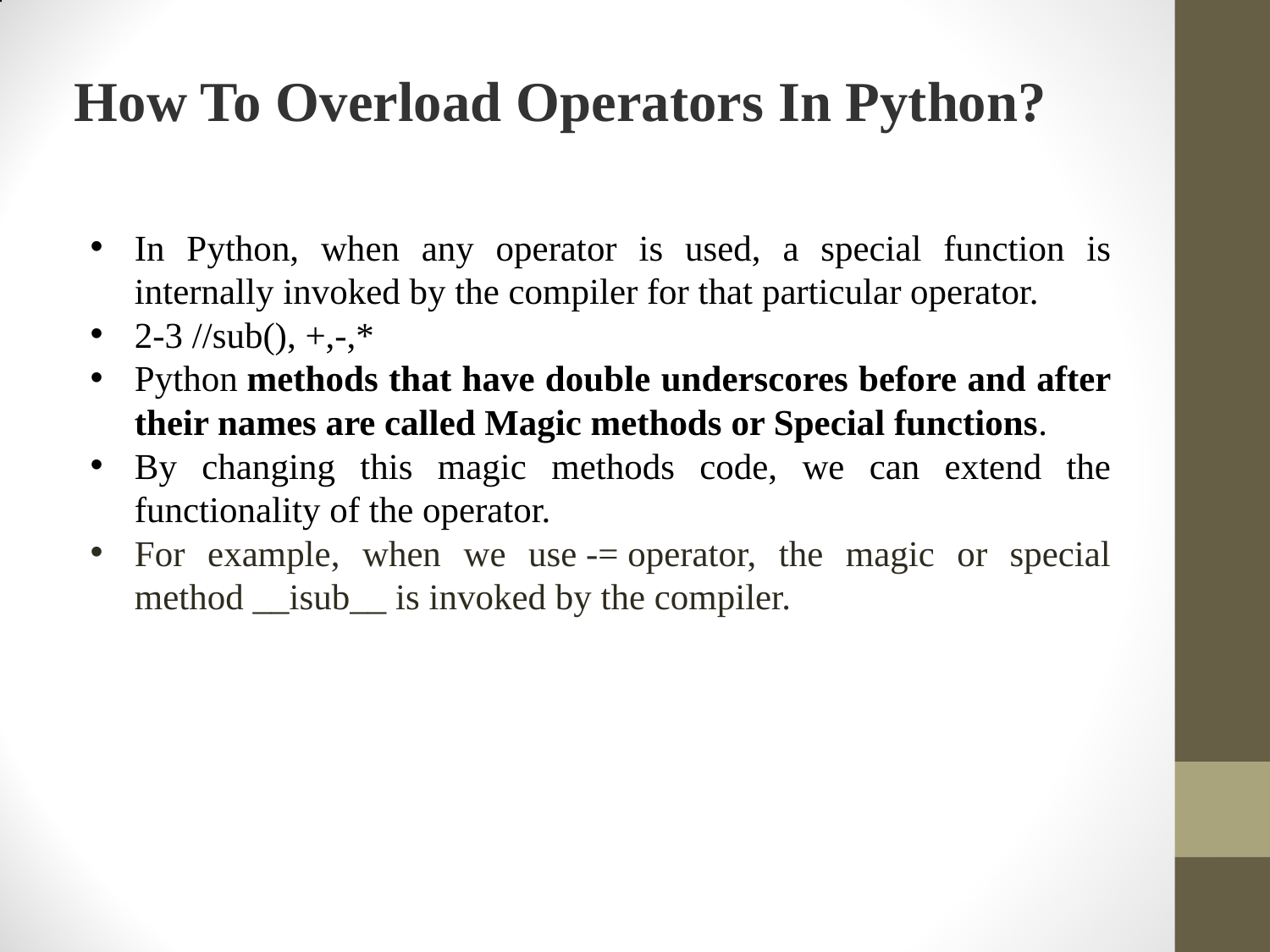

# How To Overload Operators In Python?
In Python, when any operator is used, a special function is internally invoked by the compiler for that particular operator.
2-3 //sub(), +,-,*
Python methods that have double underscores before and after their names are called Magic methods or Special functions.
By changing this magic methods code, we can extend the functionality of the operator.
For example, when we use -= operator, the magic or special method __isub__ is invoked by the compiler.